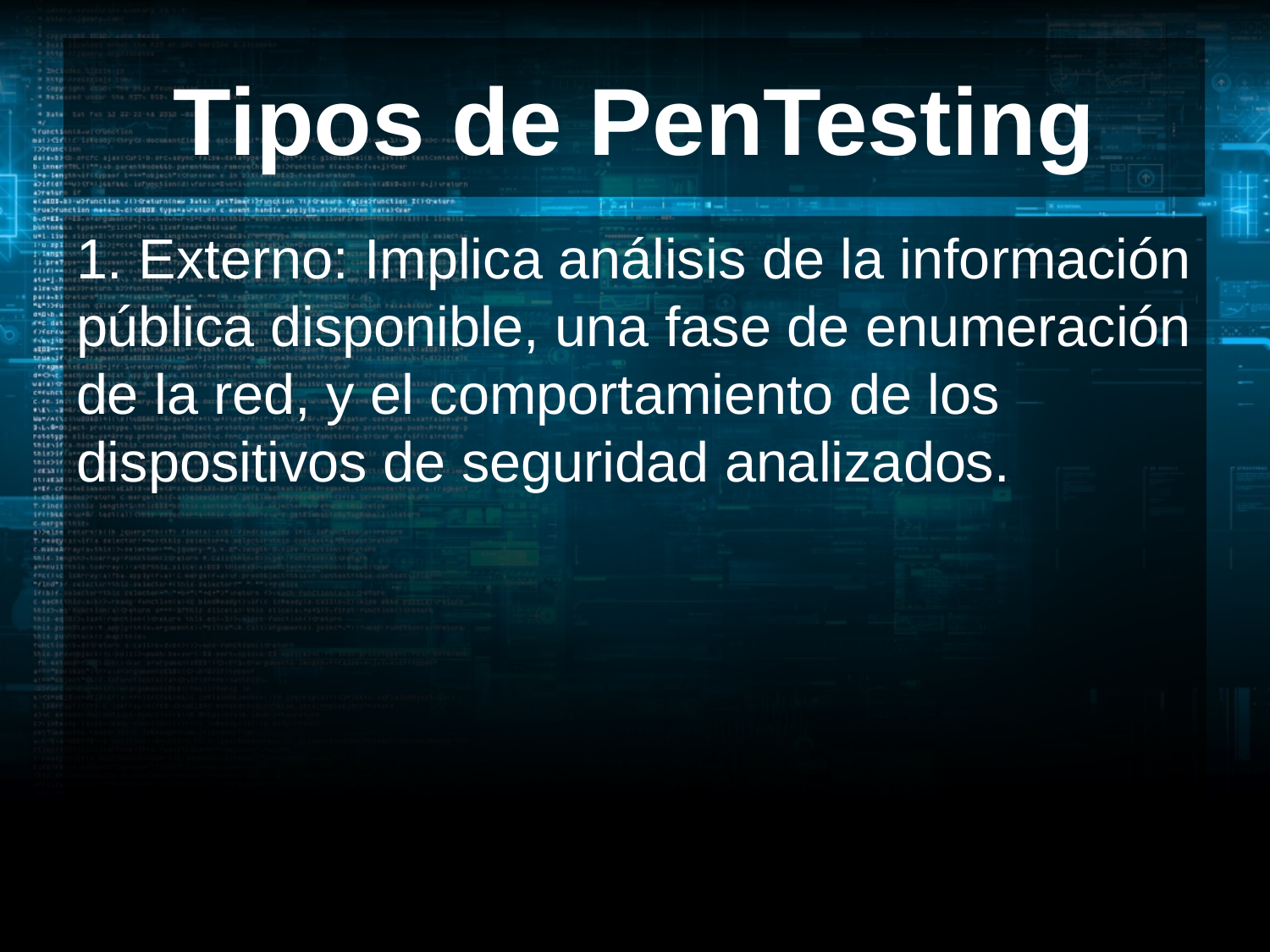

# Tipos de PenTesting
1. Externo: Implica análisis de la información pública disponible, una fase de enumeración de la red, y el comportamiento de los dispositivos de seguridad analizados.